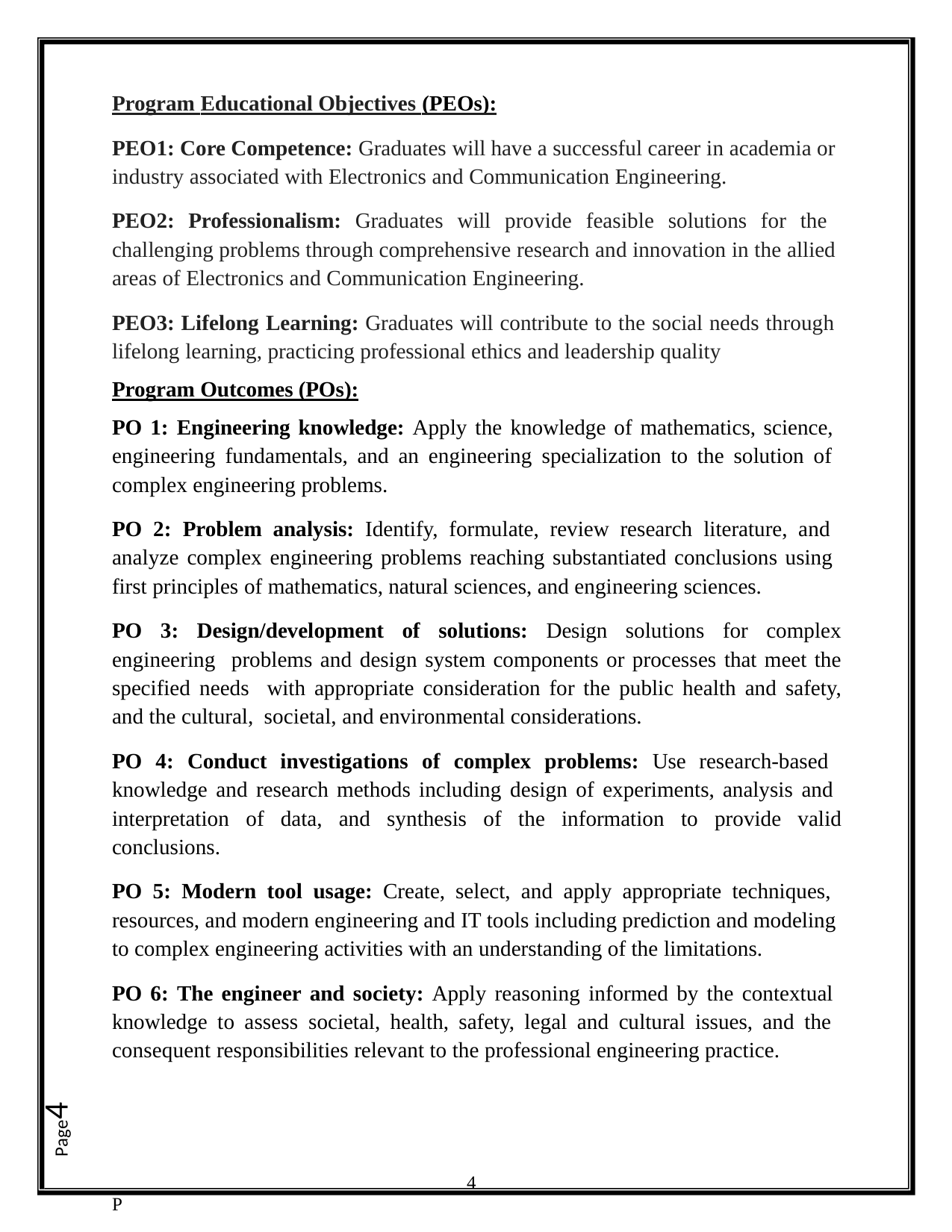

Program Educational Objectives (PEOs):
PEO1: Core Competence: Graduates will have a successful career in academia or  industry associated with Electronics and Communication Engineering.
PEO2: Professionalism: Graduates will provide feasible solutions for the  challenging problems through comprehensive research and innovation in the allied  areas of Electronics and Communication Engineering.
PEO3: Lifelong Learning: Graduates will contribute to the social needs through  lifelong learning, practicing professional ethics and leadership quality
Program Outcomes (POs):
PO 1: Engineering knowledge: Apply the knowledge of mathematics, science,  engineering fundamentals, and an engineering specialization to the solution of  complex engineering problems.
PO 2: Problem analysis: Identify, formulate, review research literature, and  analyze complex engineering problems reaching substantiated conclusions using  first principles of mathematics, natural sciences, and engineering sciences.
PO 3: Design/development of solutions: Design solutions for complex engineering  problems and design system components or processes that meet the specified needs  with appropriate consideration for the public health and safety, and the cultural,  societal, and environmental considerations.
PO 4: Conduct investigations of complex problems: Use research-based  knowledge and research methods including design of experiments, analysis and  interpretation of data, and synthesis of the information to provide valid conclusions.
PO 5: Modern tool usage: Create, select, and apply appropriate techniques,  resources, and modern engineering and IT tools including prediction and modeling  to complex engineering activities with an understanding of the limitations.
PO 6: The engineer and society: Apply reasoning informed by the contextual  knowledge to assess societal, health, safety, legal and cultural issues, and the  consequent responsibilities relevant to the professional engineering practice.
Page4
4
P